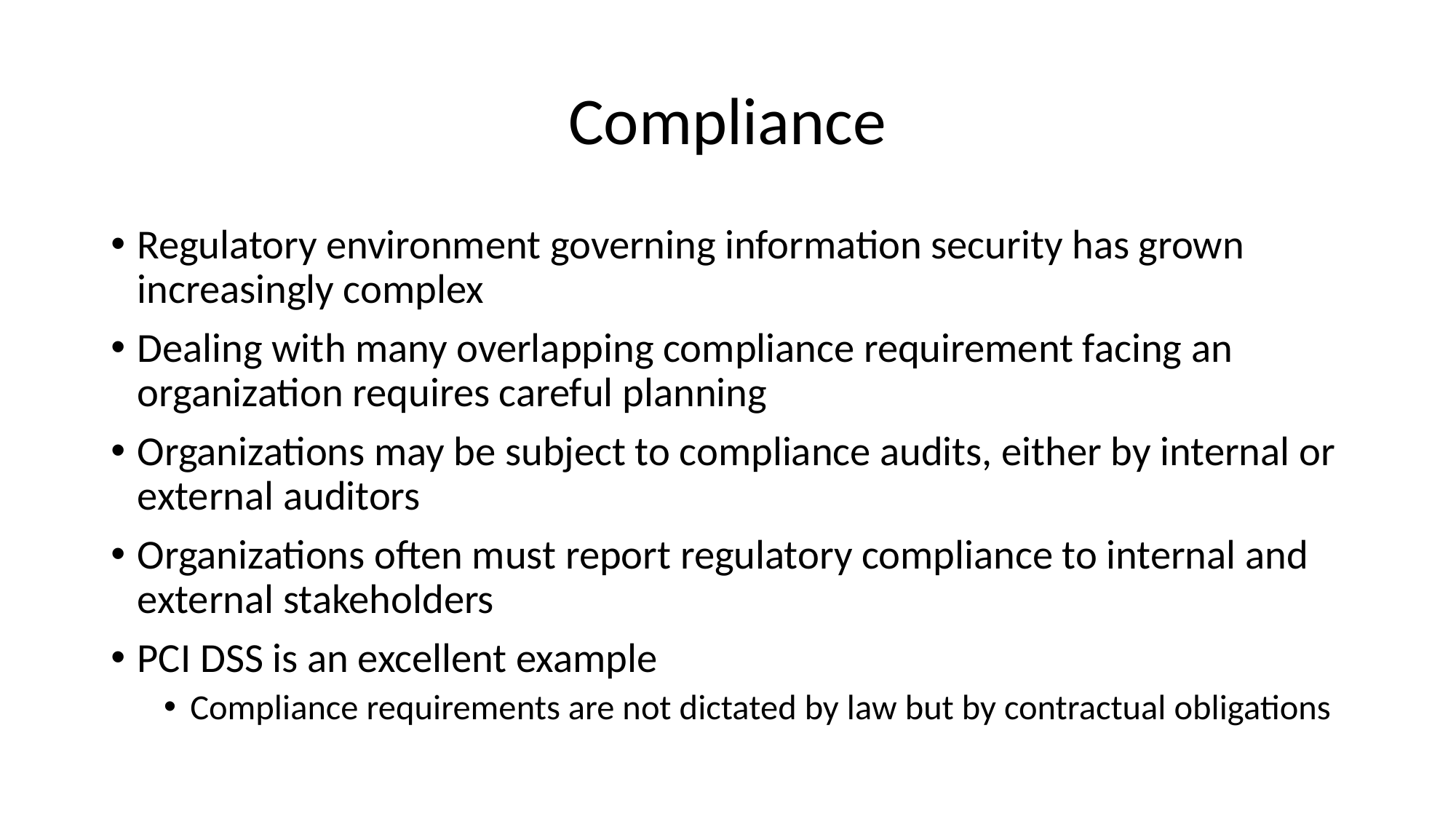

# Compliance
Regulatory environment governing information security has grown increasingly complex
Dealing with many overlapping compliance requirement facing an organization requires careful planning
Organizations may be subject to compliance audits, either by internal or external auditors
Organizations often must report regulatory compliance to internal and external stakeholders
PCI DSS is an excellent example
Compliance requirements are not dictated by law but by contractual obligations